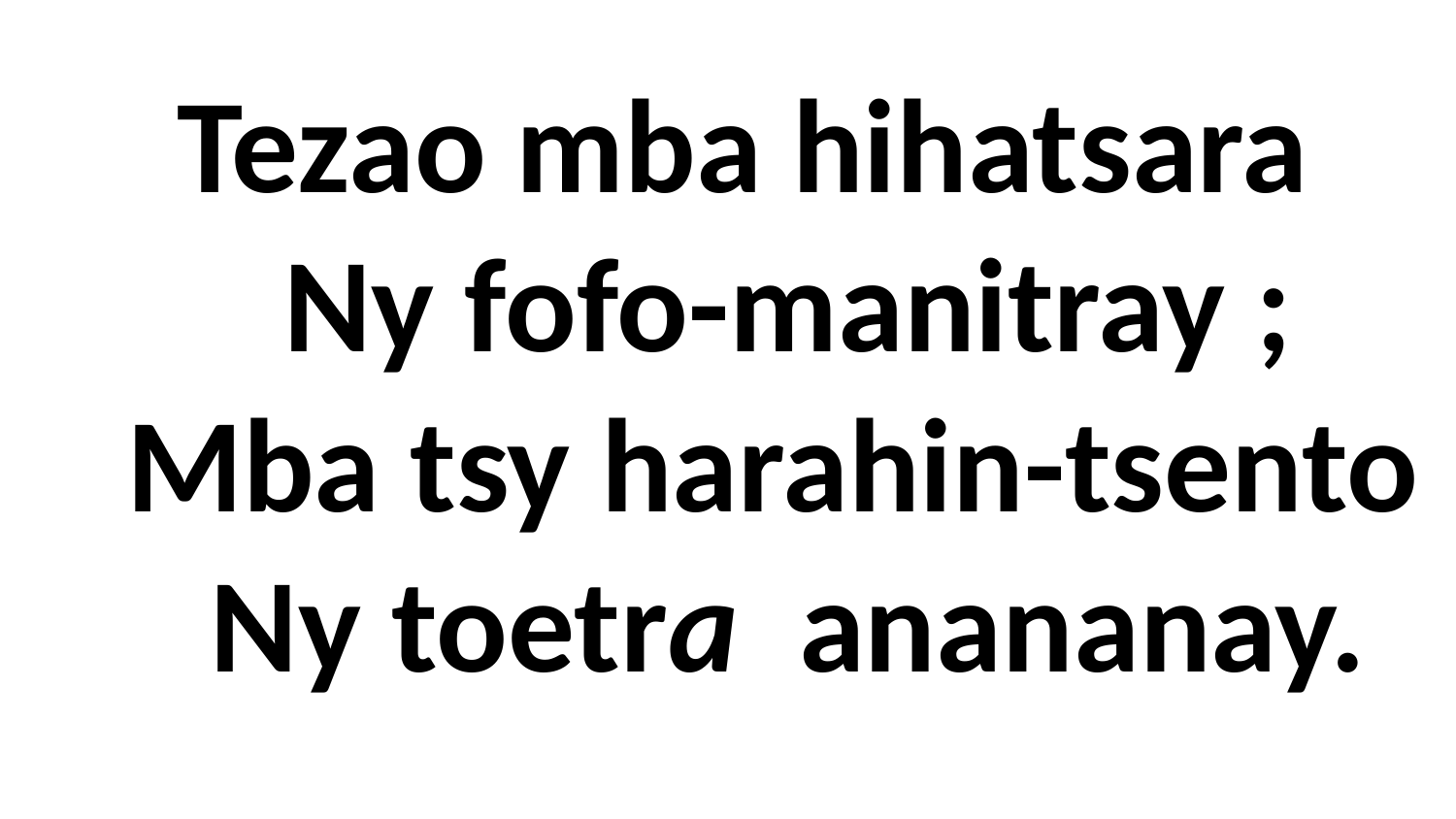

# Tezao mba hihatsara Ny fofo-manitray ; Mba tsy harahin-tsento Ny toetra  anananay.